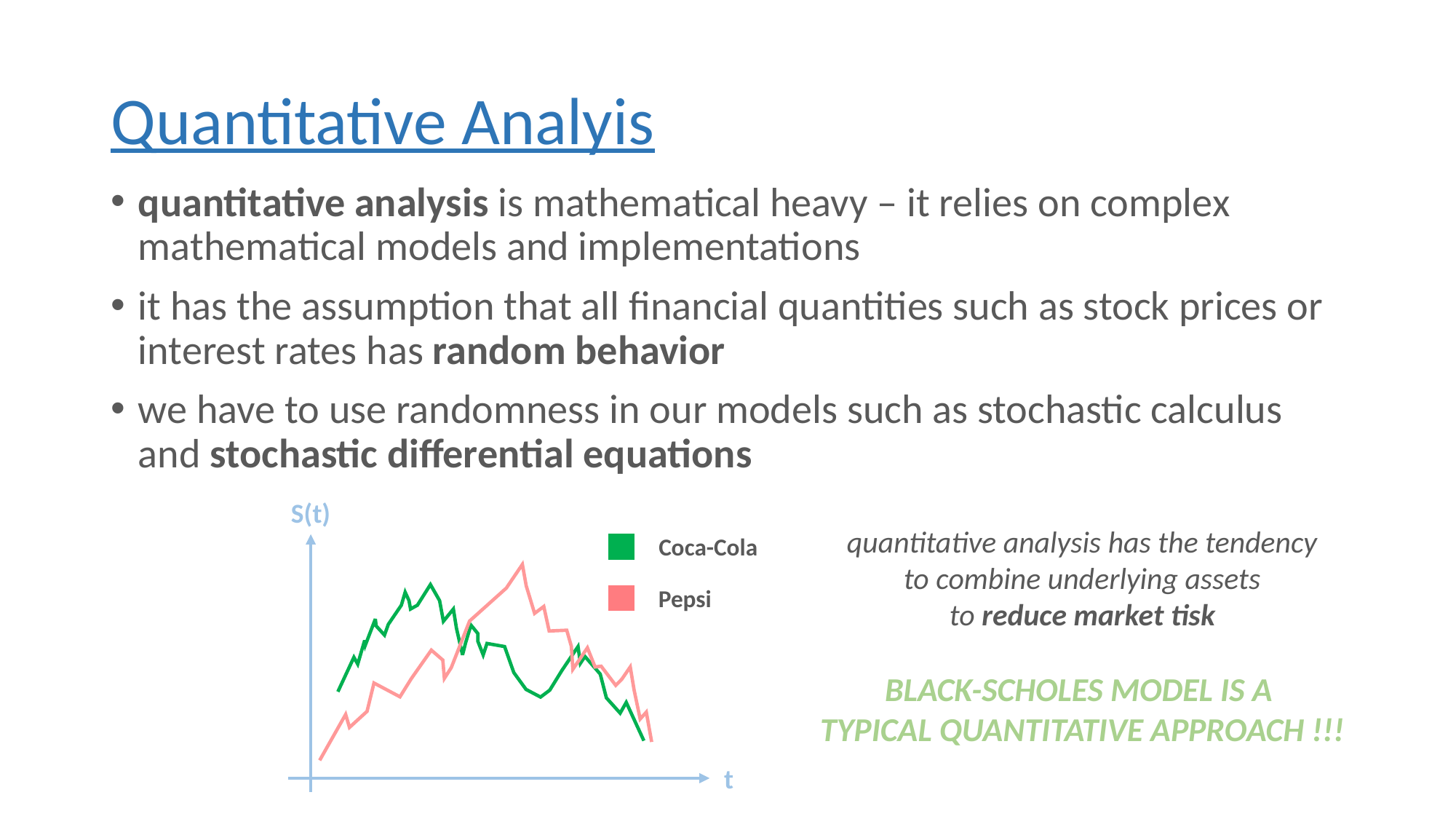

# Quantitative Analyis
quantitative analysis is mathematical heavy – it relies on complex mathematical models and implementations
it has the assumption that all financial quantities such as stock prices or interest rates has random behavior
we have to use randomness in our models such as stochastic calculus and stochastic differential equations

S(t)
quantitative analysis has the tendency
to combine underlying assets
to reduce market tisk

BLACK-SCHOLES MODEL IS A
TYPICAL QUANTITATIVE APPROACH !!!
Coca-Cola

Pepsi

t